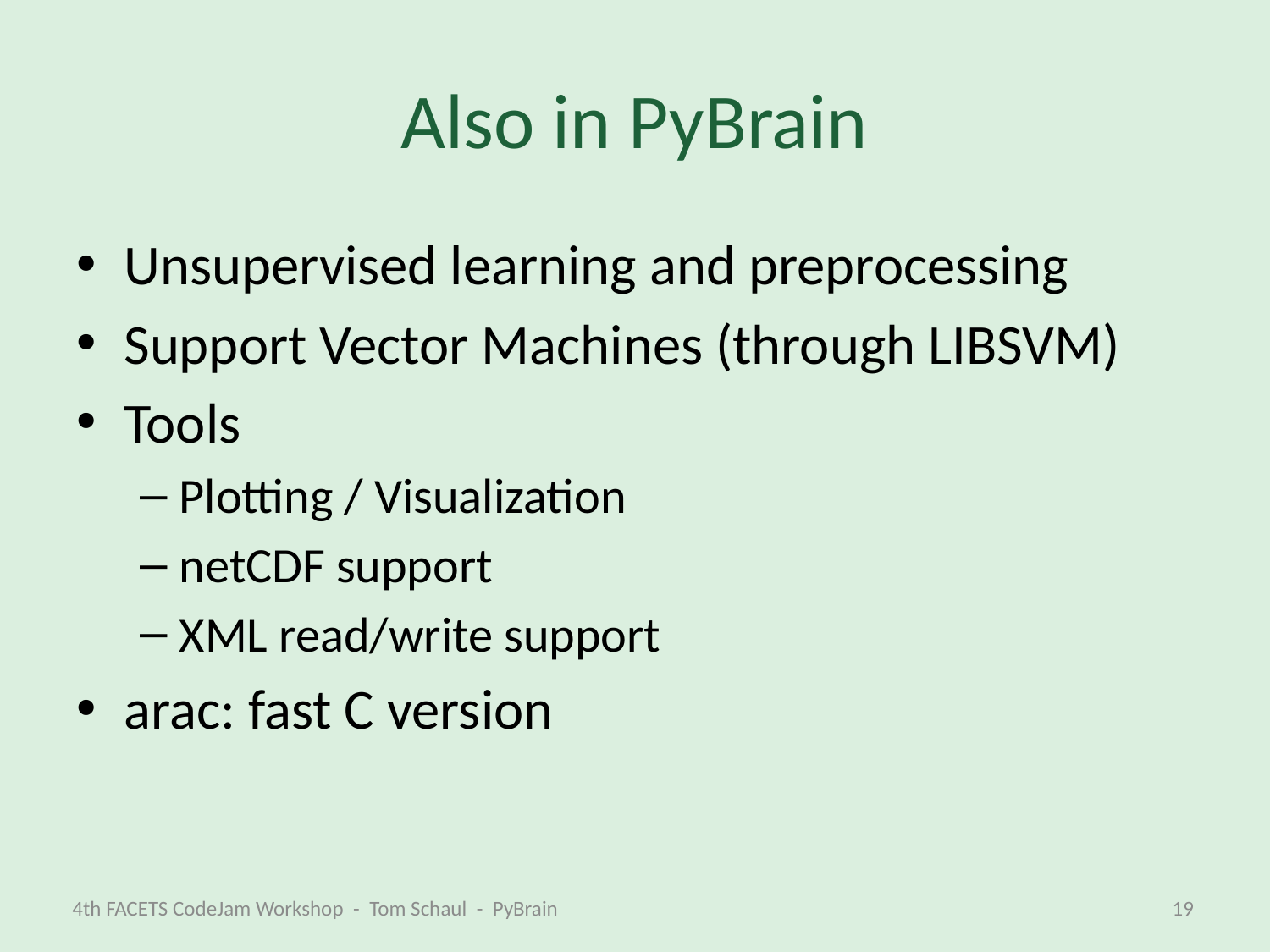

# Also in PyBrain
Unsupervised learning and preprocessing
Support Vector Machines (through LIBSVM)
Tools
Plotting / Visualization
netCDF support
XML read/write support
arac: fast C version
4th FACETS CodeJam Workshop  -  Tom Schaul  -  PyBrain
19